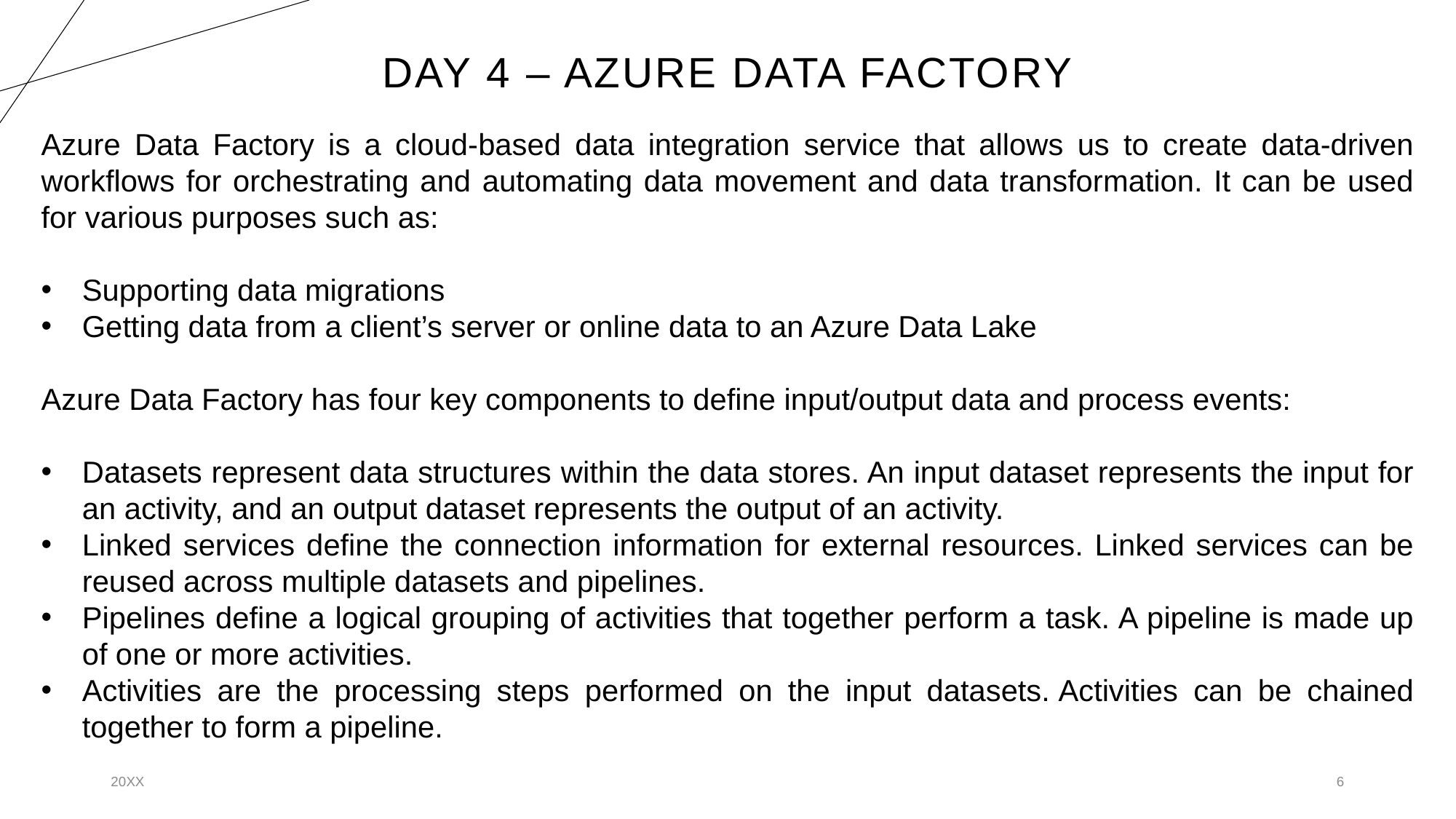

# Day 4 – Azure data factory
Azure Data Factory is a cloud-based data integration service that allows us to create data-driven workflows for orchestrating and automating data movement and data transformation. It can be used for various purposes such as:

Supporting data migrations
Getting data from a client’s server or online data to an Azure Data Lake

Azure Data Factory has four key components to define input/output data and process events:

Datasets represent data structures within the data stores. An input dataset represents the input for an activity, and an output dataset represents the output of an activity.
Linked services define the connection information for external resources. Linked services can be reused across multiple datasets and pipelines.
Pipelines define a logical grouping of activities that together perform a task. A pipeline is made up of one or more activities.
Activities are the processing steps performed on the input datasets. Activities can be chained together to form a pipeline.

20XX
6